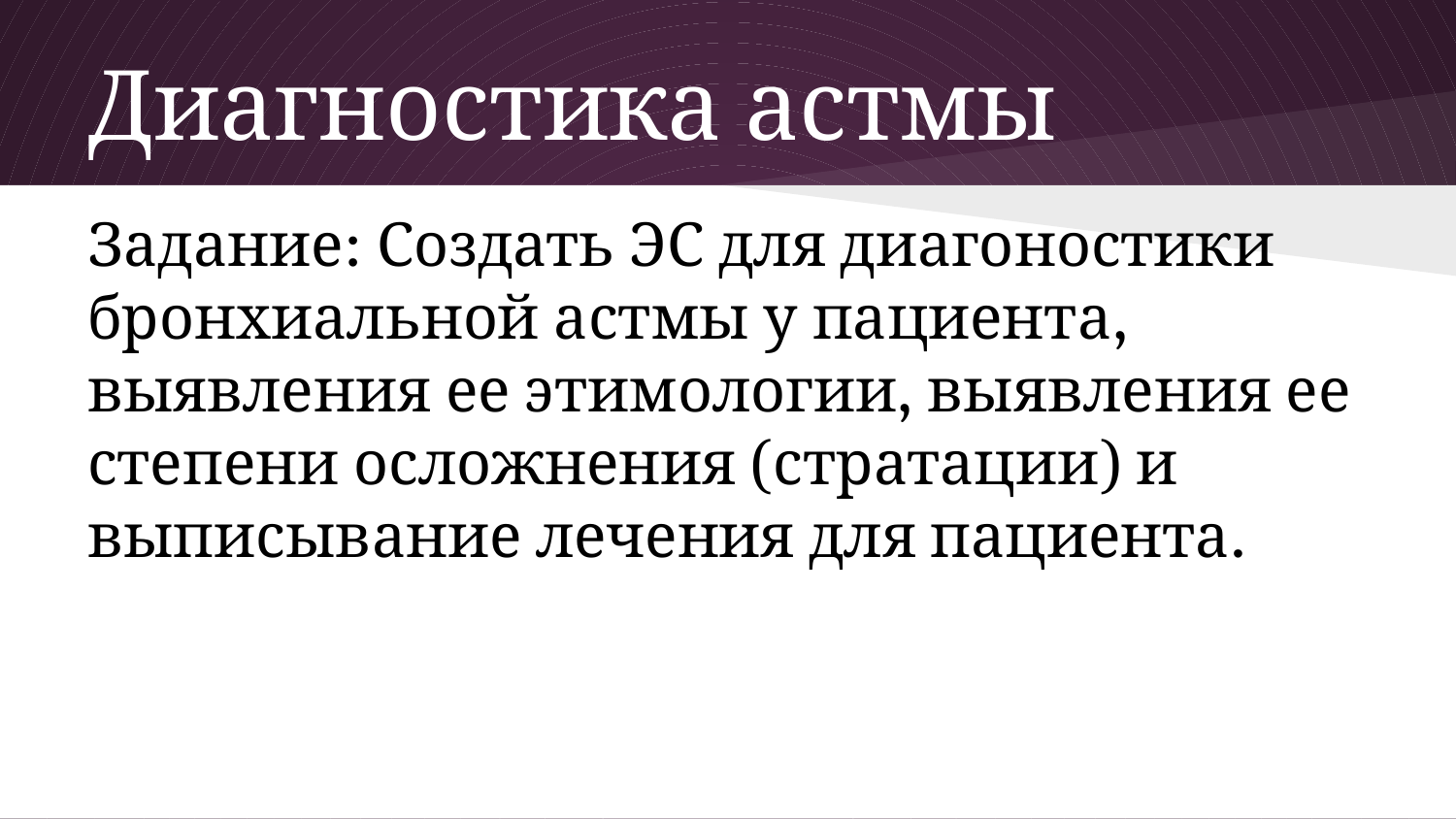

# Диагностика астмы
Задание: Создать ЭС для диагоностики бронхиальной астмы у пациента, выявления ее этимологии, выявления ее степени осложнения (стратации) и выписывание лечения для пациента.